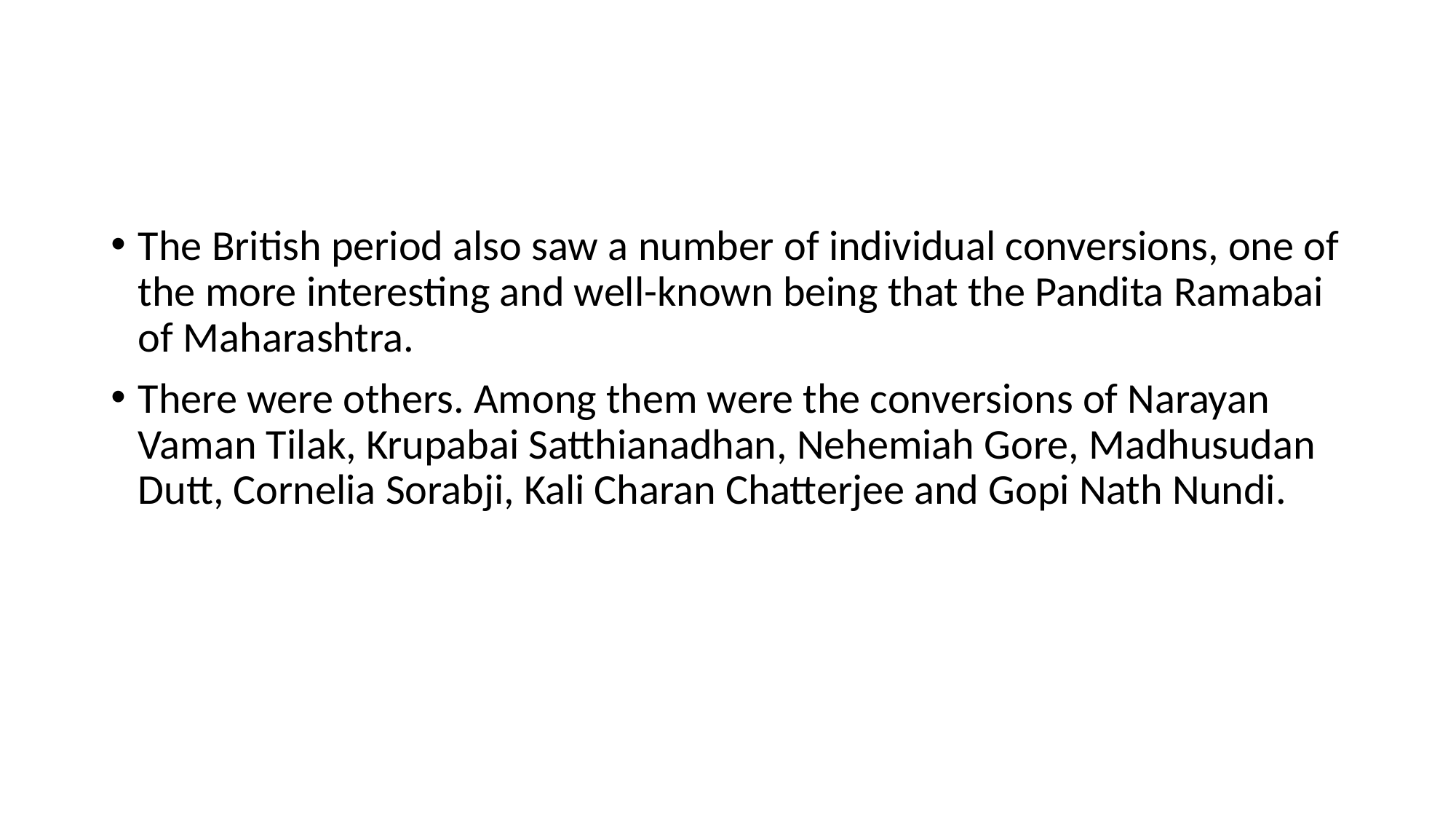

#
The British period also saw a number of individual conversions, one of the more interesting and well-known being that the Pandita Ramabai of Maharashtra.
There were others. Among them were the conversions of Narayan Vaman Tilak, Krupabai Satthianadhan, Nehemiah Gore, Madhusudan Dutt, Cornelia Sorabji, Kali Charan Chatterjee and Gopi Nath Nundi.